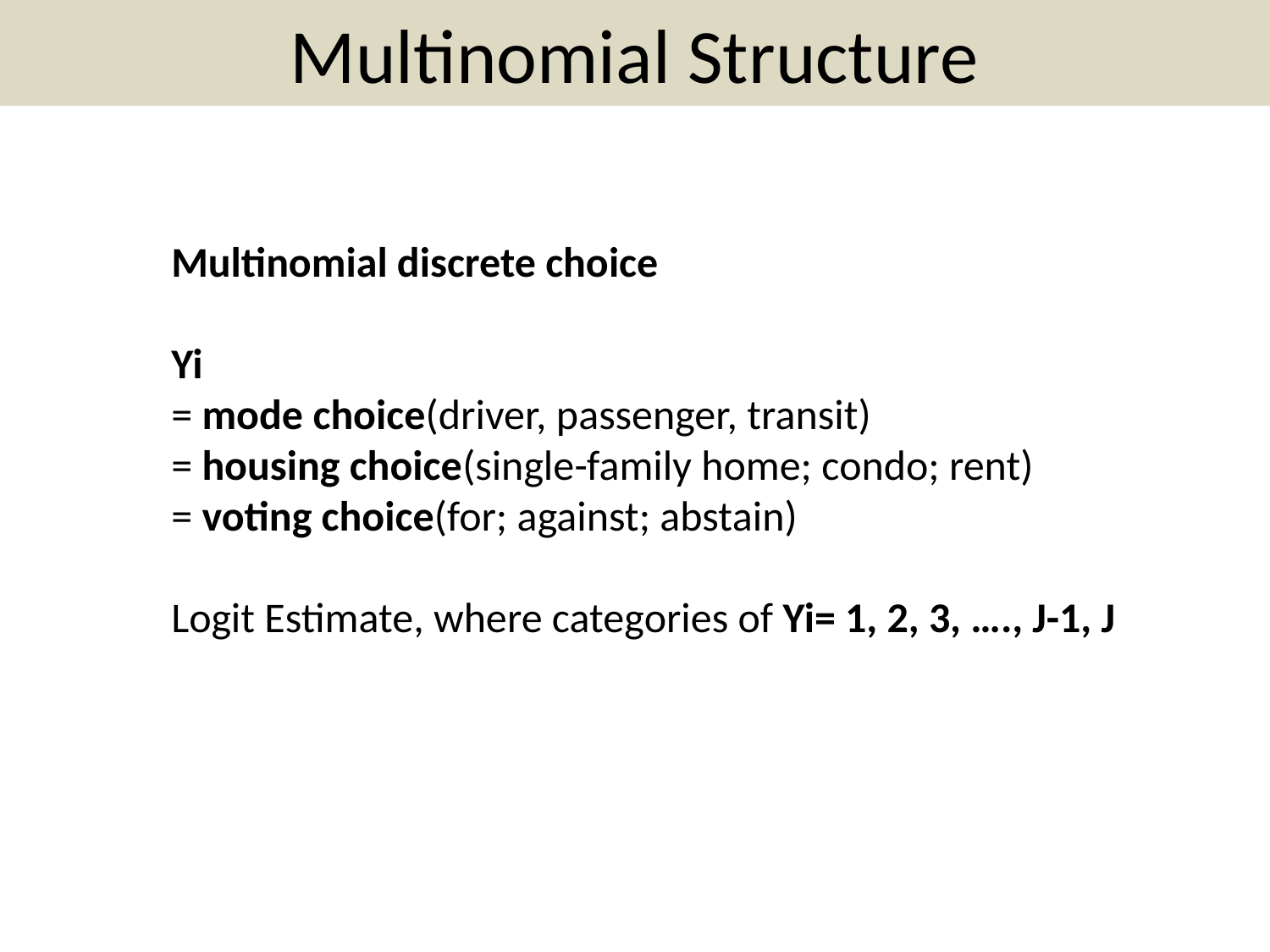

# Multinomial Structure

Multinomial discrete choice

Yi
= mode choice(driver, passenger, transit)
= housing choice(single-family home; condo; rent)
= voting choice(for; against; abstain)

Logit Estimate, where categories of Yi= 1, 2, 3, …., J-1, J